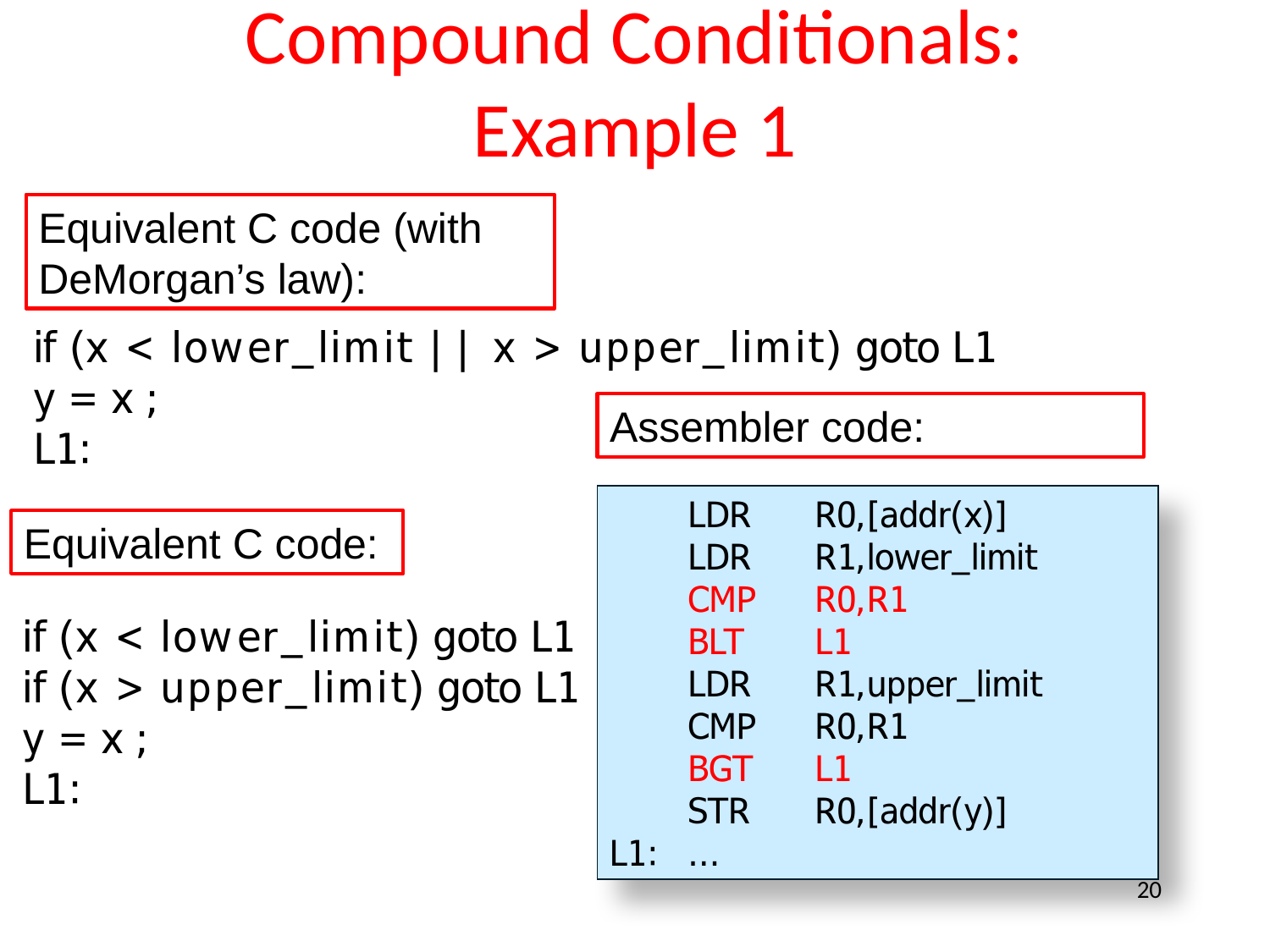

Compound Conditionals: Example 1
Equivalent C code (with DeMorgan’s law):
if (x < lower_limit || x > upper_limit) goto L1
y = x ;
L1:
Assembler code:
	LDR	R0,[addr(x)]
	LDR	R1,lower_limit
	CMP	R0,R1
	BLT	L1
	LDR	R1,upper_limit
	CMP	R0,R1
	BGT	L1
	STR	R0,[addr(y)]
L1:	...
Equivalent C code:
if (x < lower_limit) goto L1
if (x > upper_limit) goto L1
y = x ;
L1:
20